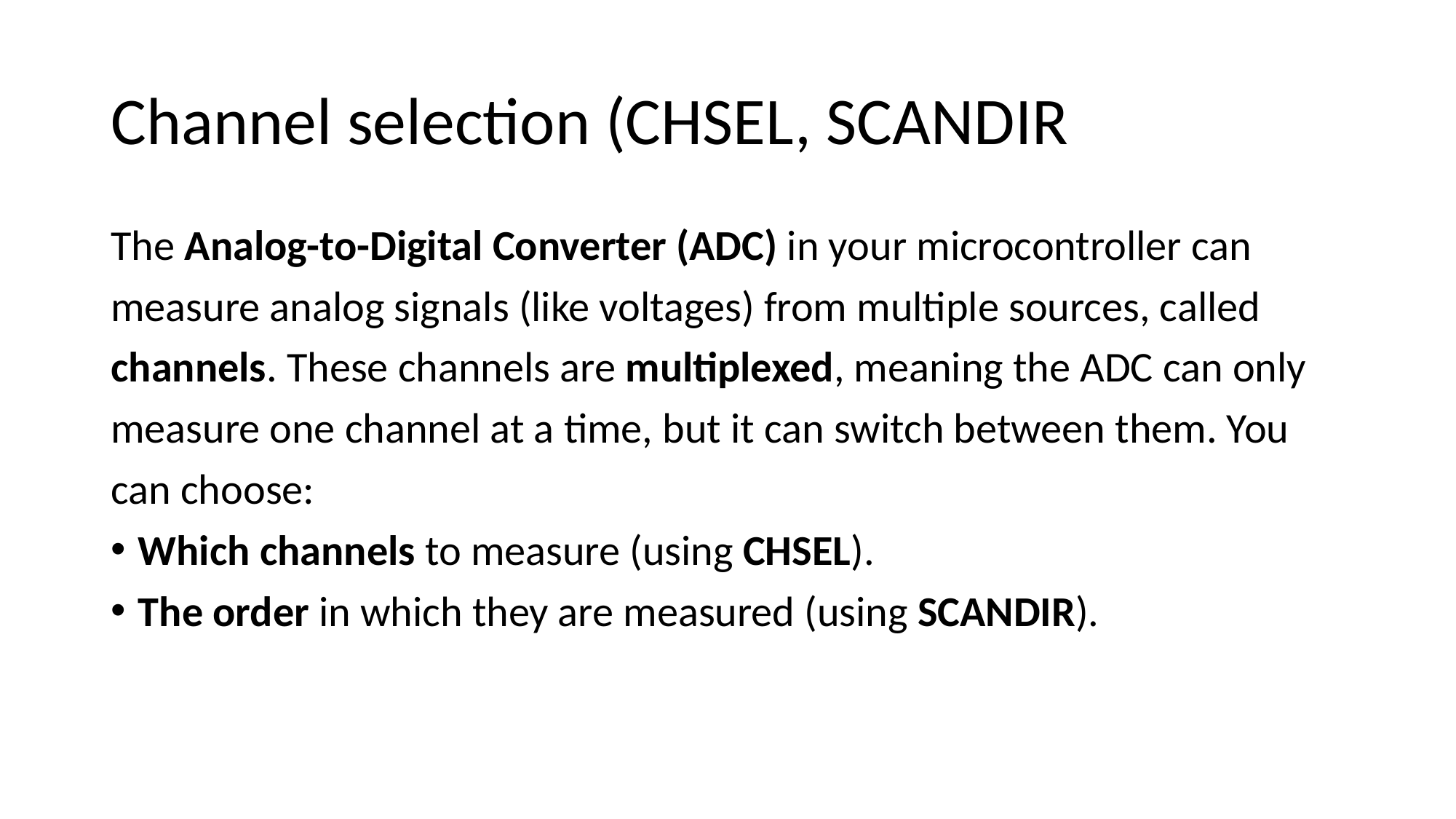

# Channel selection (CHSEL, SCANDIR
The Analog-to-Digital Converter (ADC) in your microcontroller can
measure analog signals (like voltages) from multiple sources, called
channels. These channels are multiplexed, meaning the ADC can only
measure one channel at a time, but it can switch between them. You
can choose:
Which channels to measure (using CHSEL).
The order in which they are measured (using SCANDIR).